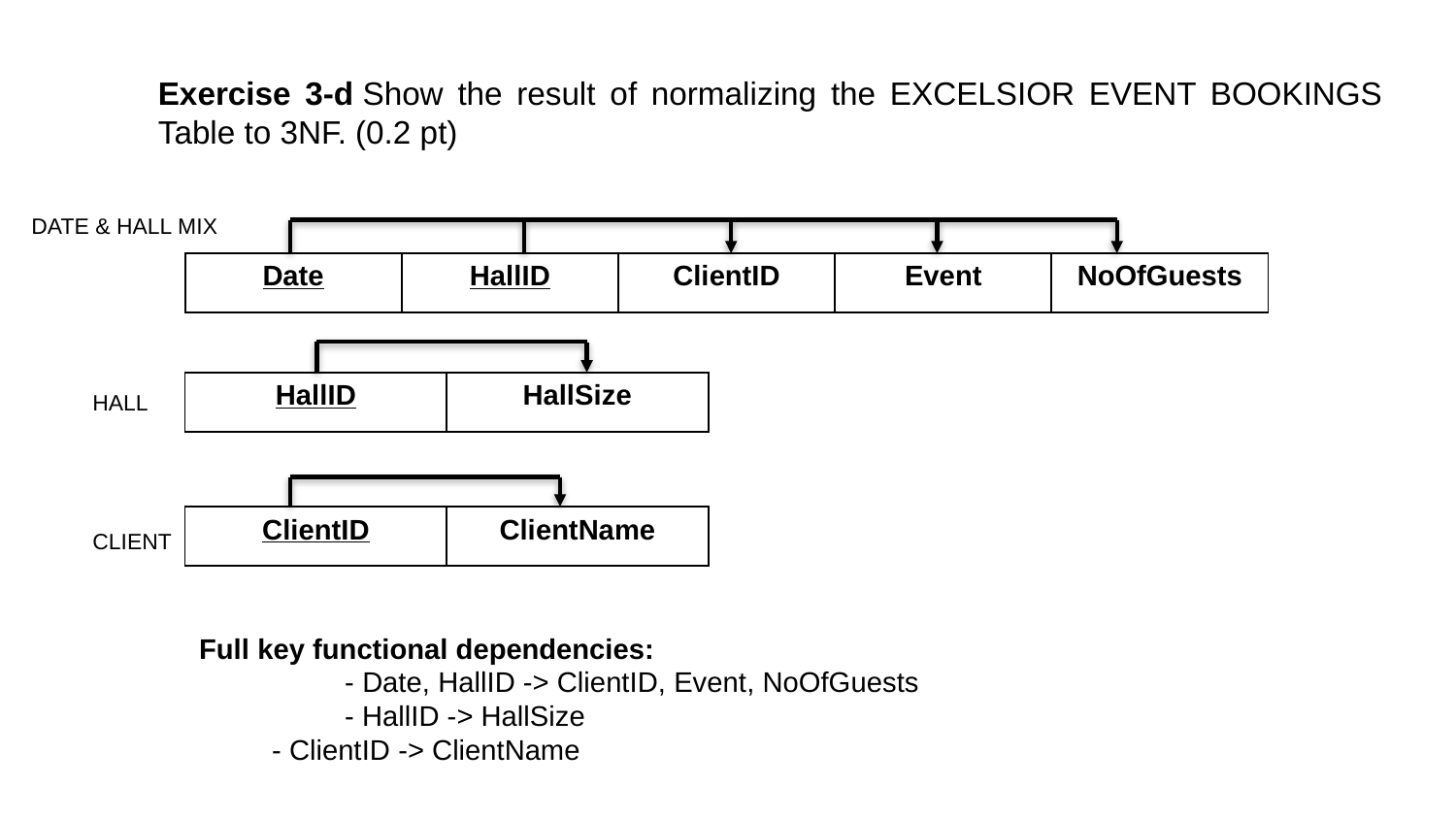

# Exercise 3-d Show the result of normalizing the EXCELSIOR EVENT BOOKINGS  Table to 3NF. (0.2 pt)
DATE & HALL MIX
| Date | HallID | ClientID | Event | NoOfGuests |
| --- | --- | --- | --- | --- |
| HallID | HallSize |
| --- | --- |
HALL
| ClientID | ClientName |
| --- | --- |
CLIENT
Full key functional dependencies:
	- Date, HallID -> ClientID, Event, NoOfGuests
	- HallID -> HallSize
- ClientID -> ClientName